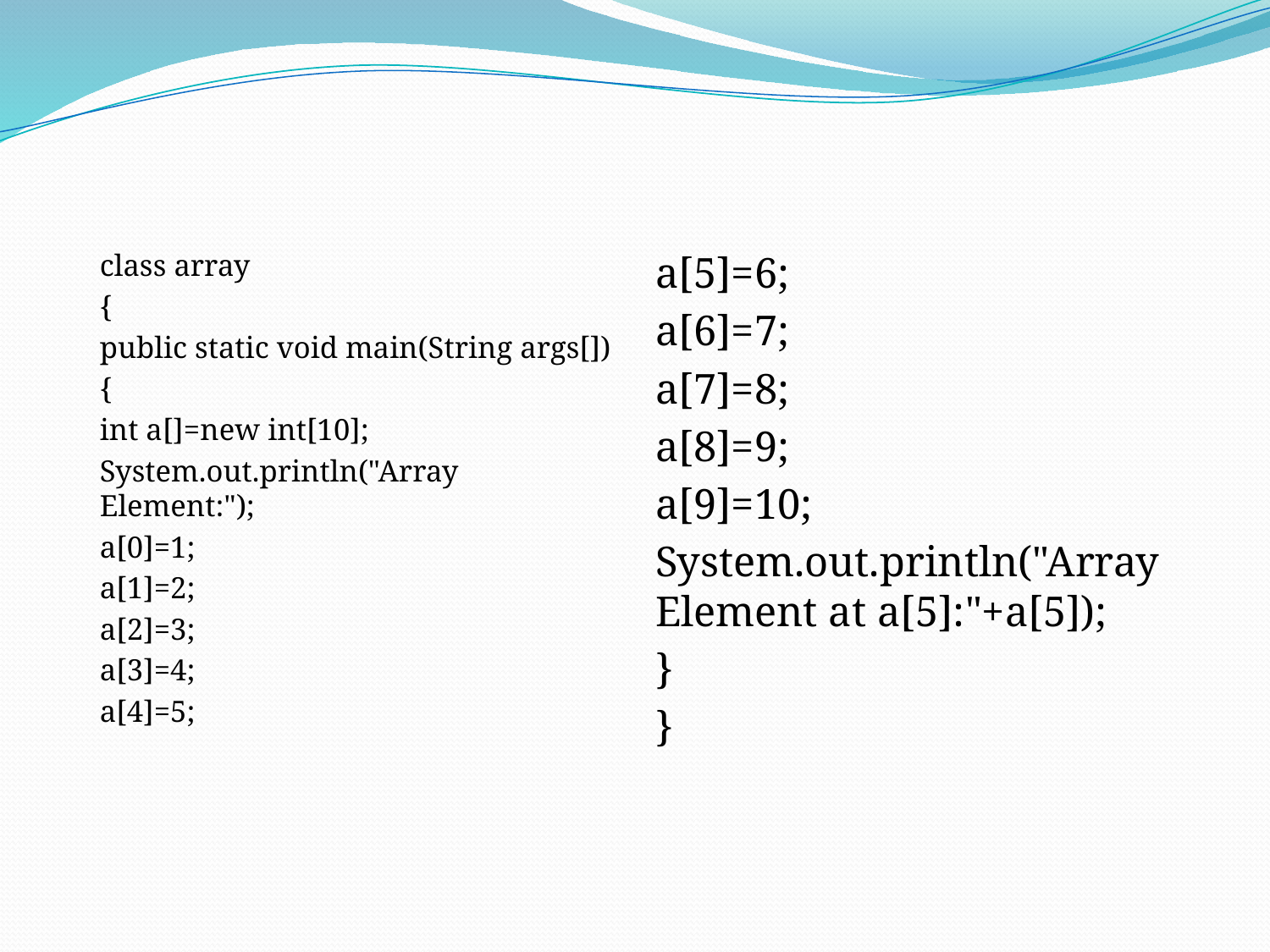

#
class array
{
public static void main(String args[])
{
int a[]=new int[10];
System.out.println("Array Element:");
a[0]=1;
a[1]=2;
a[2]=3;
a[3]=4;
a[4]=5;

a[5]=6;
a[6]=7;
a[7]=8;
a[8]=9;
a[9]=10;
System.out.println("Array Element at a[5]:"+a[5]);
}
}